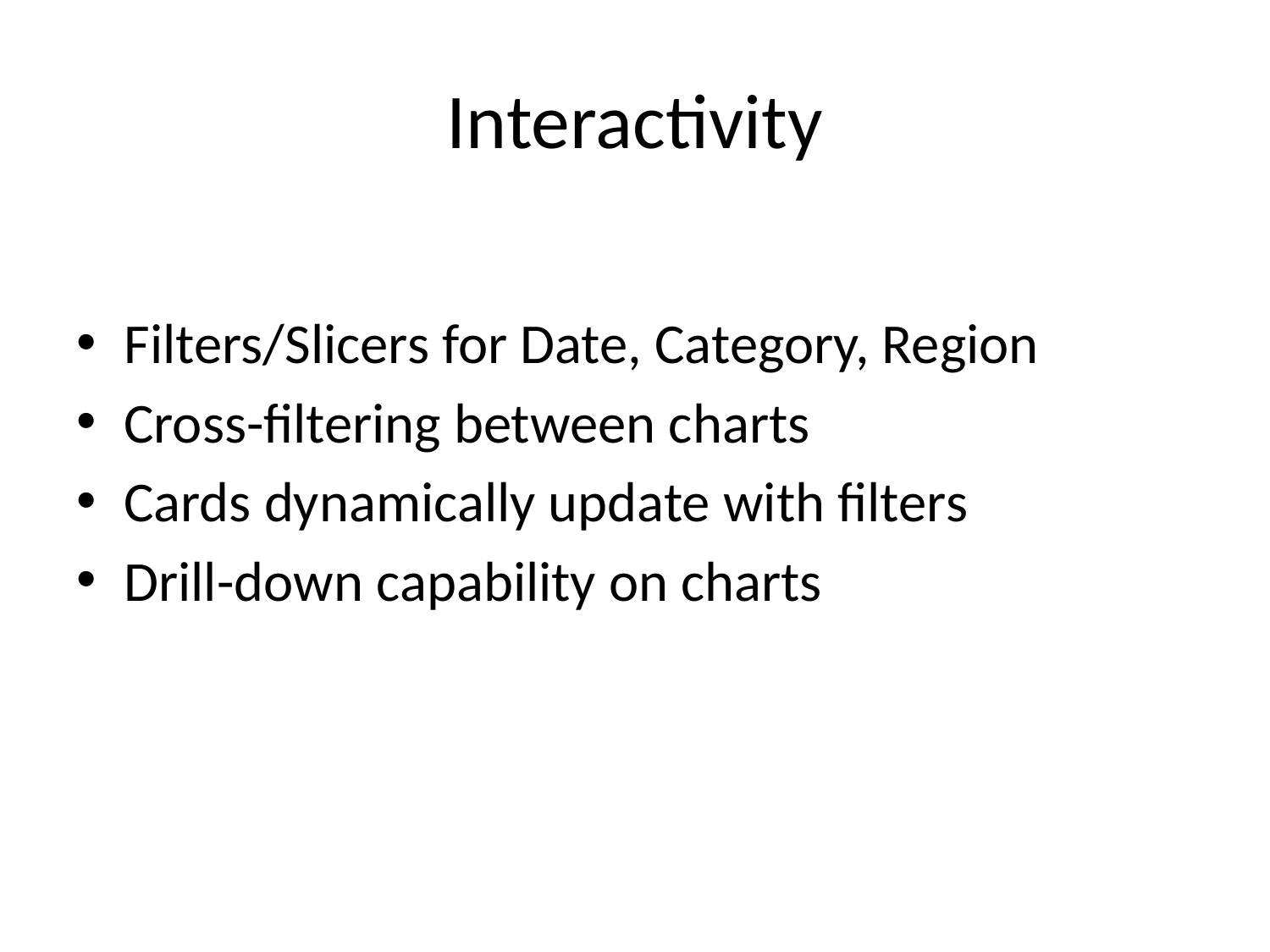

# Interactivity

Filters/Slicers for Date, Category, Region
Cross-filtering between charts
Cards dynamically update with filters
Drill-down capability on charts